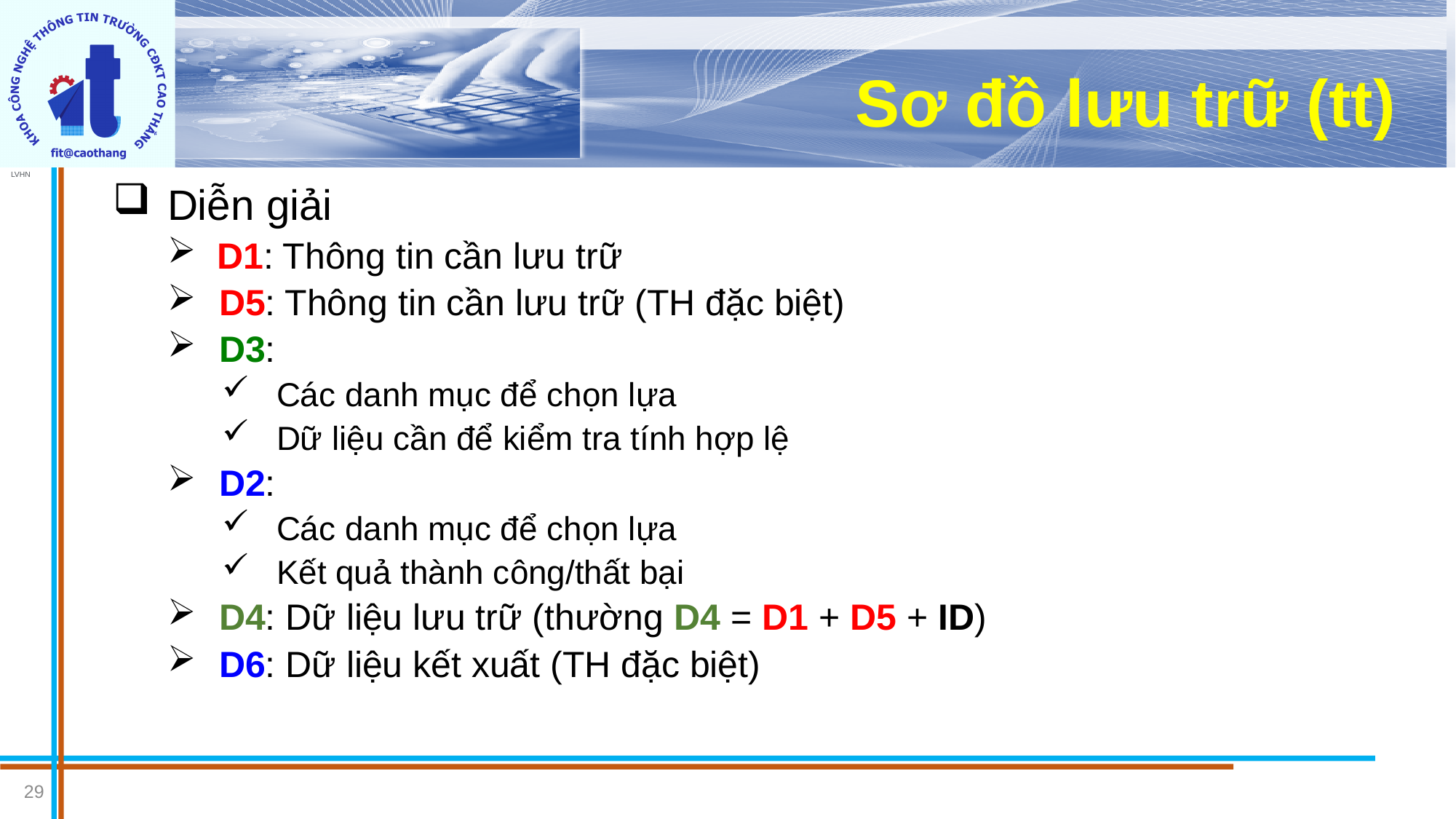

# Sơ đồ lưu trữ (tt)
Diễn giải
 D1: Thông tin cần lưu trữ
 D5: Thông tin cần lưu trữ (TH đặc biệt)
 D3:
Các danh mục để chọn lựa
Dữ liệu cần để kiểm tra tính hợp lệ
 D2:
Các danh mục để chọn lựa
Kết quả thành công/thất bại
 D4: Dữ liệu lưu trữ (thường D4 = D1 + D5 + ID)
 D6: Dữ liệu kết xuất (TH đặc biệt)

29